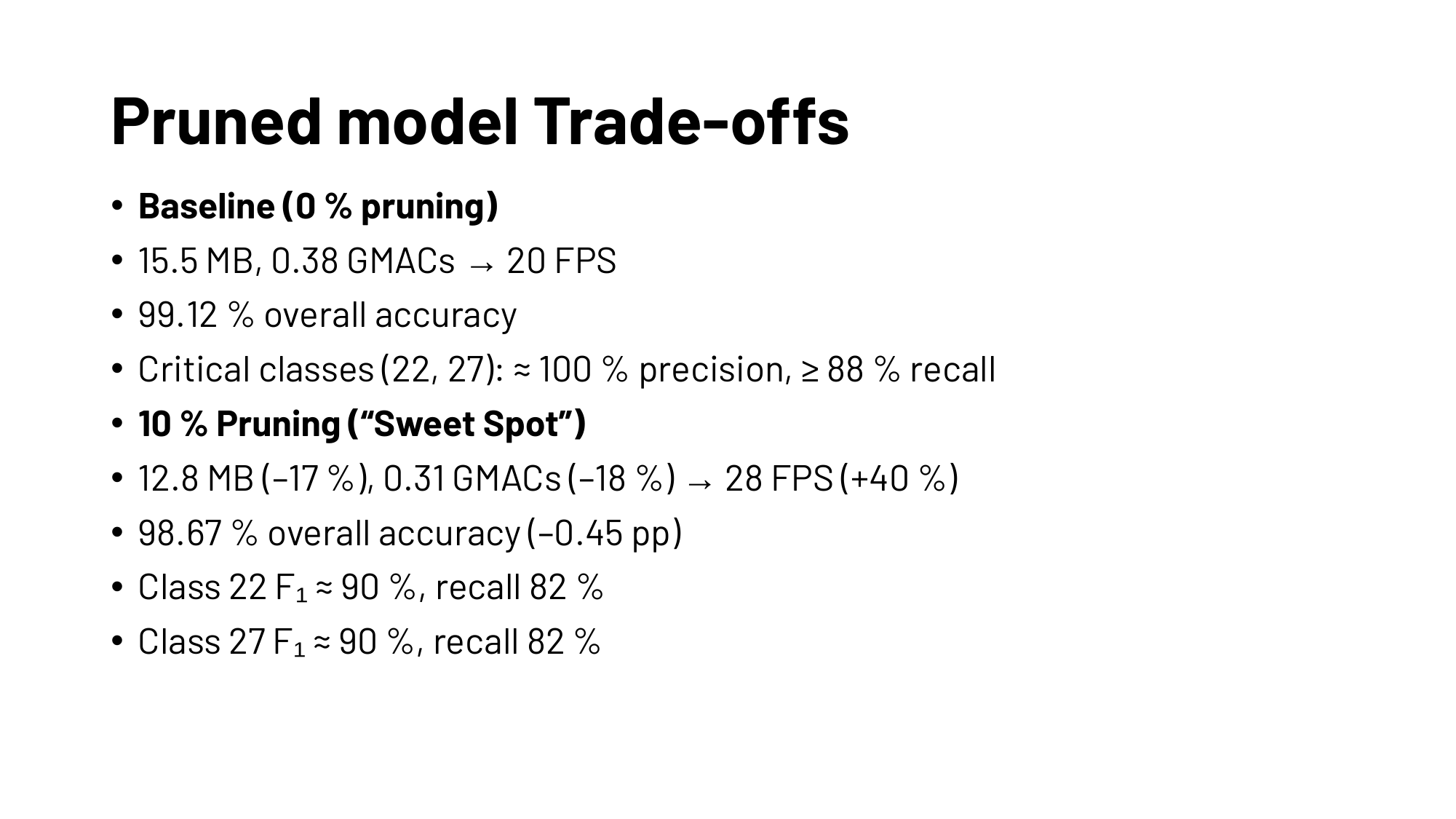

# Pruned model Trade-offs
Baseline (0 % pruning)
15.5 MB, 0.38 GMACs → 20 FPS
99.12 % overall accuracy
Critical classes (22, 27): ≈ 100 % precision, ≥ 88 % recall
10 % Pruning (“Sweet Spot”)
12.8 MB (–17 %), 0.31 GMACs (–18 %) → 28 FPS (+40 %)
98.67 % overall accuracy (–0.45 pp)
Class 22 F₁ ≈ 90 %, recall 82 %
Class 27 F₁ ≈ 90 %, recall 82 %